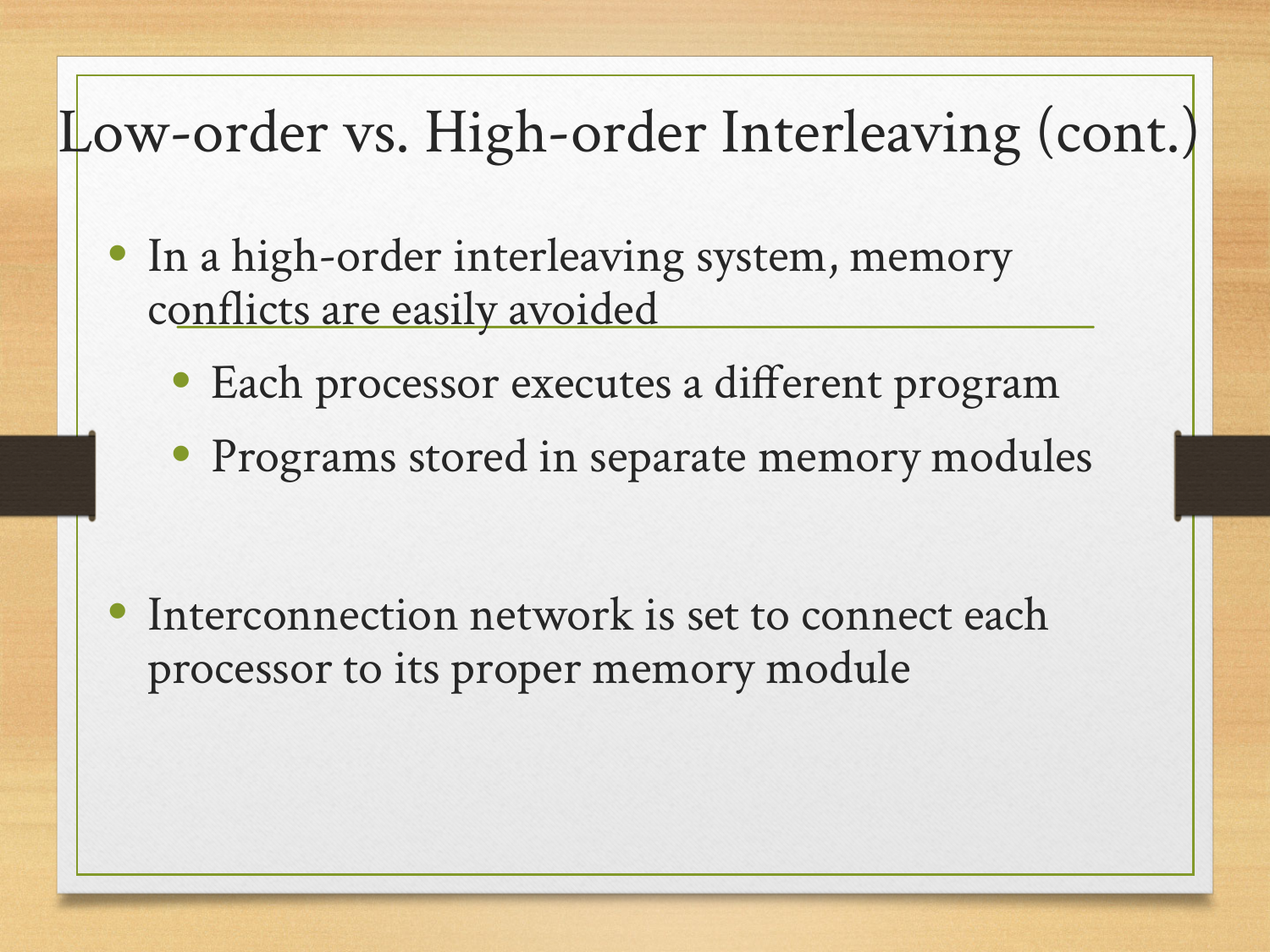

# Low-order vs. High-order Interleaving (cont.)
In a high-order interleaving system, memory conflicts are easily avoided
Each processor executes a different program
Programs stored in separate memory modules

Interconnection network is set to connect each processor to its proper memory module